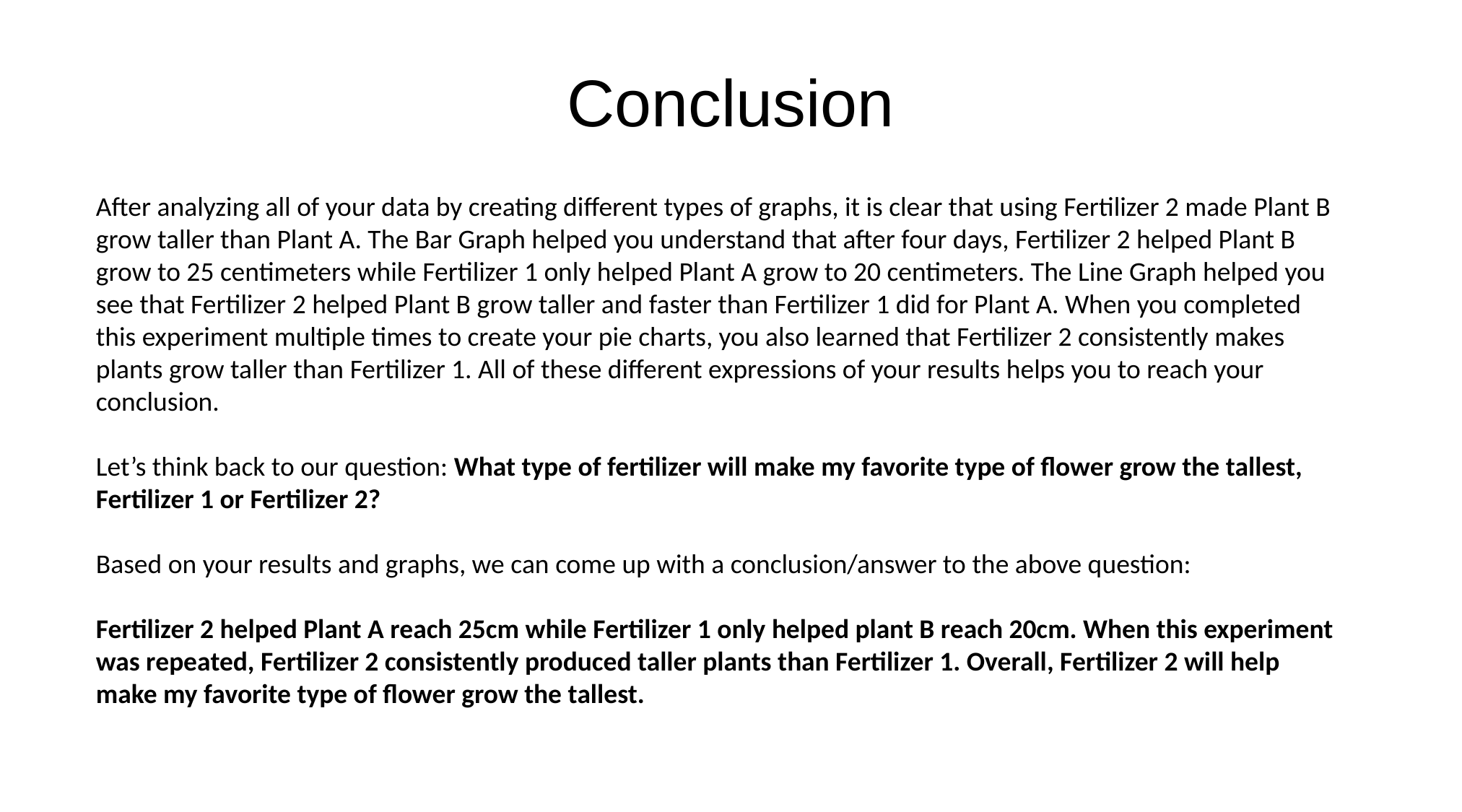

# Conclusion
After analyzing all of your data by creating different types of graphs, it is clear that using Fertilizer 2 made Plant B grow taller than Plant A. The Bar Graph helped you understand that after four days, Fertilizer 2 helped Plant B grow to 25 centimeters while Fertilizer 1 only helped Plant A grow to 20 centimeters. The Line Graph helped you see that Fertilizer 2 helped Plant B grow taller and faster than Fertilizer 1 did for Plant A. When you completed this experiment multiple times to create your pie charts, you also learned that Fertilizer 2 consistently makes plants grow taller than Fertilizer 1. All of these different expressions of your results helps you to reach your conclusion.

Let’s think back to our question: What type of fertilizer will make my favorite type of flower grow the tallest, Fertilizer 1 or Fertilizer 2?

Based on your results and graphs, we can come up with a conclusion/answer to the above question:

Fertilizer 2 helped Plant A reach 25cm while Fertilizer 1 only helped plant B reach 20cm. When this experiment was repeated, Fertilizer 2 consistently produced taller plants than Fertilizer 1. Overall, Fertilizer 2 will help make my favorite type of flower grow the tallest.